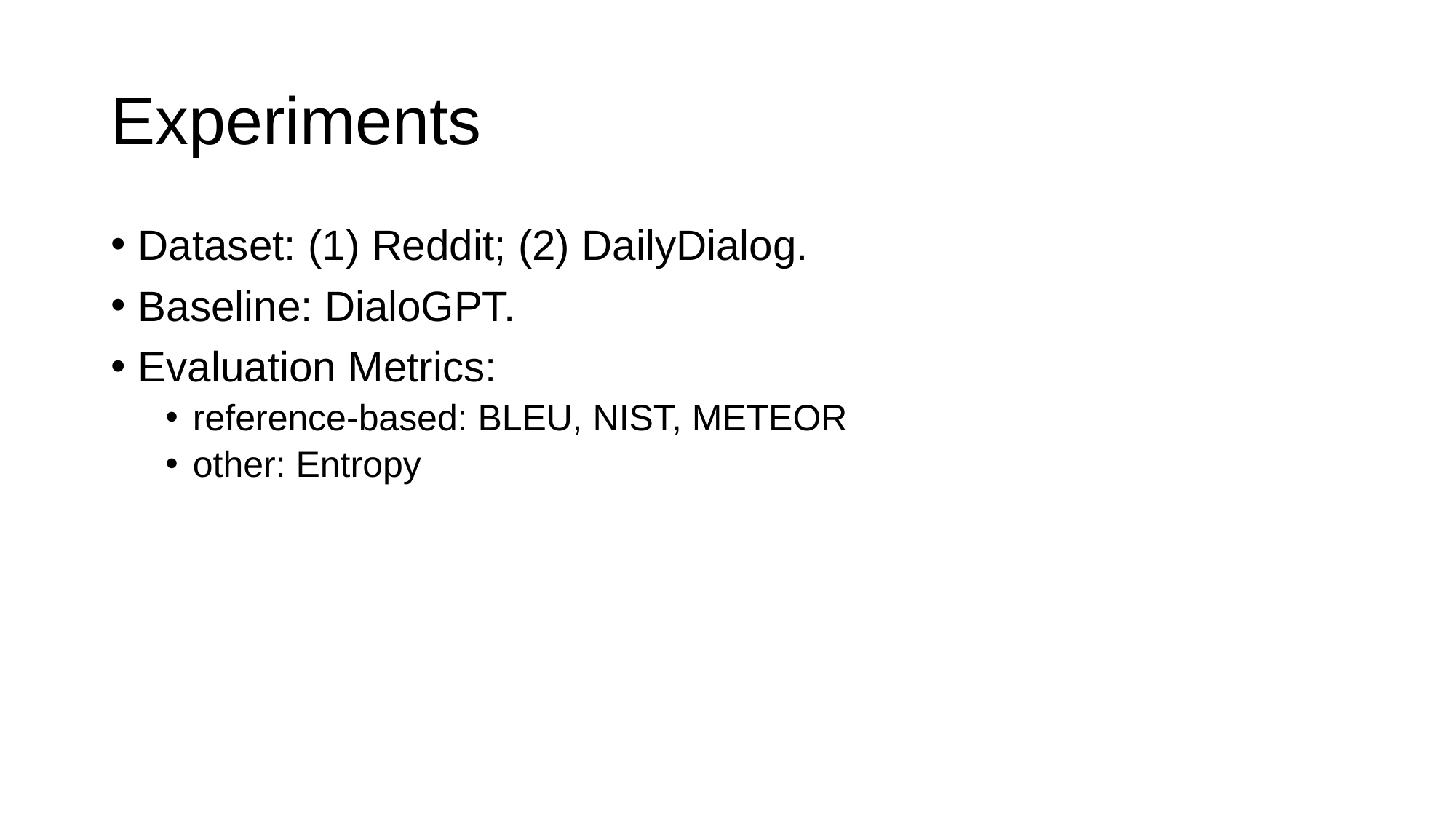

# Experiments
Dataset: (1) Reddit; (2) DailyDialog.
Baseline: DialoGPT.
Evaluation Metrics:
reference-based: BLEU, NIST, METEOR
other: Entropy